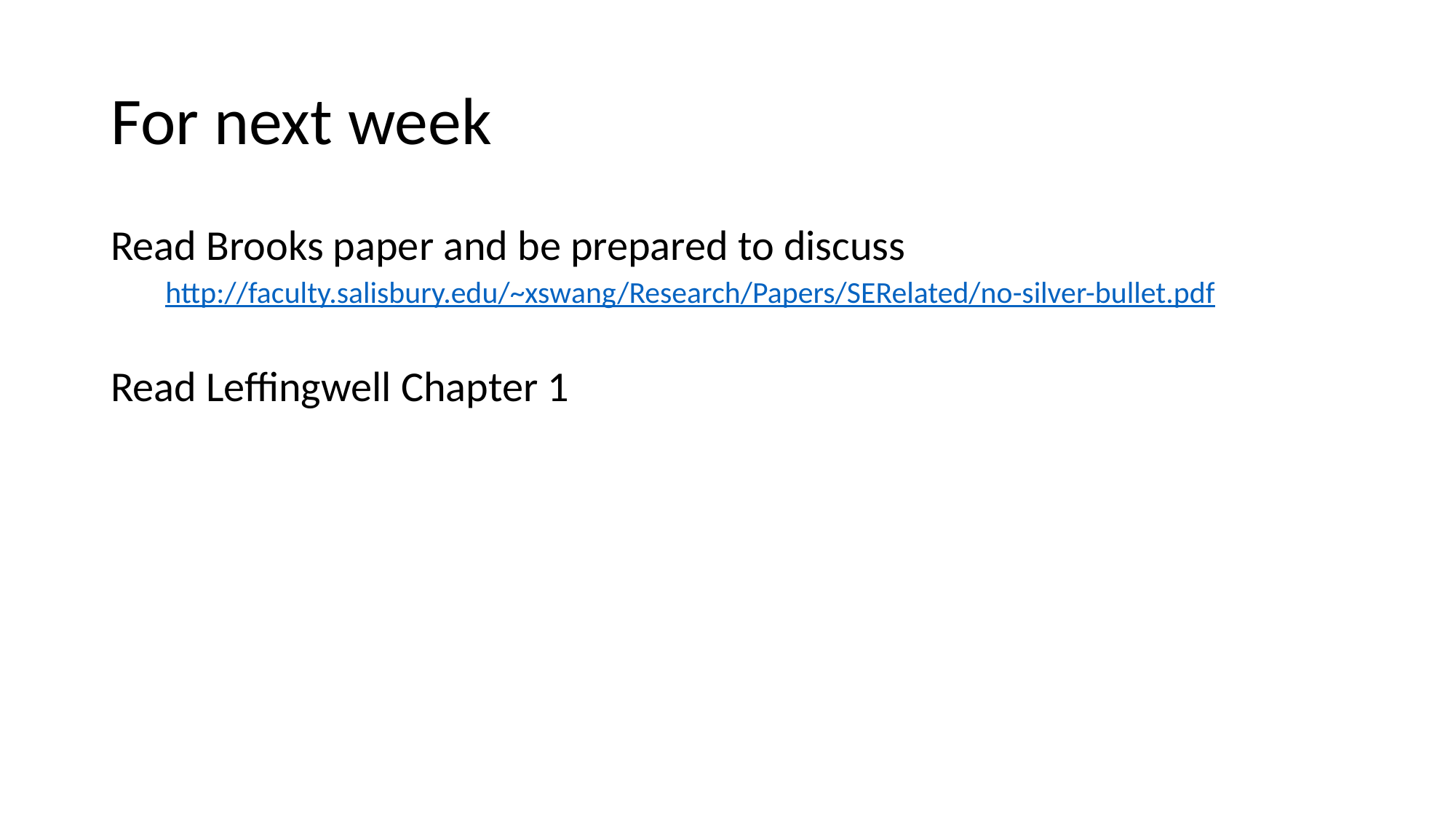

# For next week
Read Brooks paper and be prepared to discuss
http://faculty.salisbury.edu/~xswang/Research/Papers/SERelated/no-silver-bullet.pdf

Read Leffingwell Chapter 1